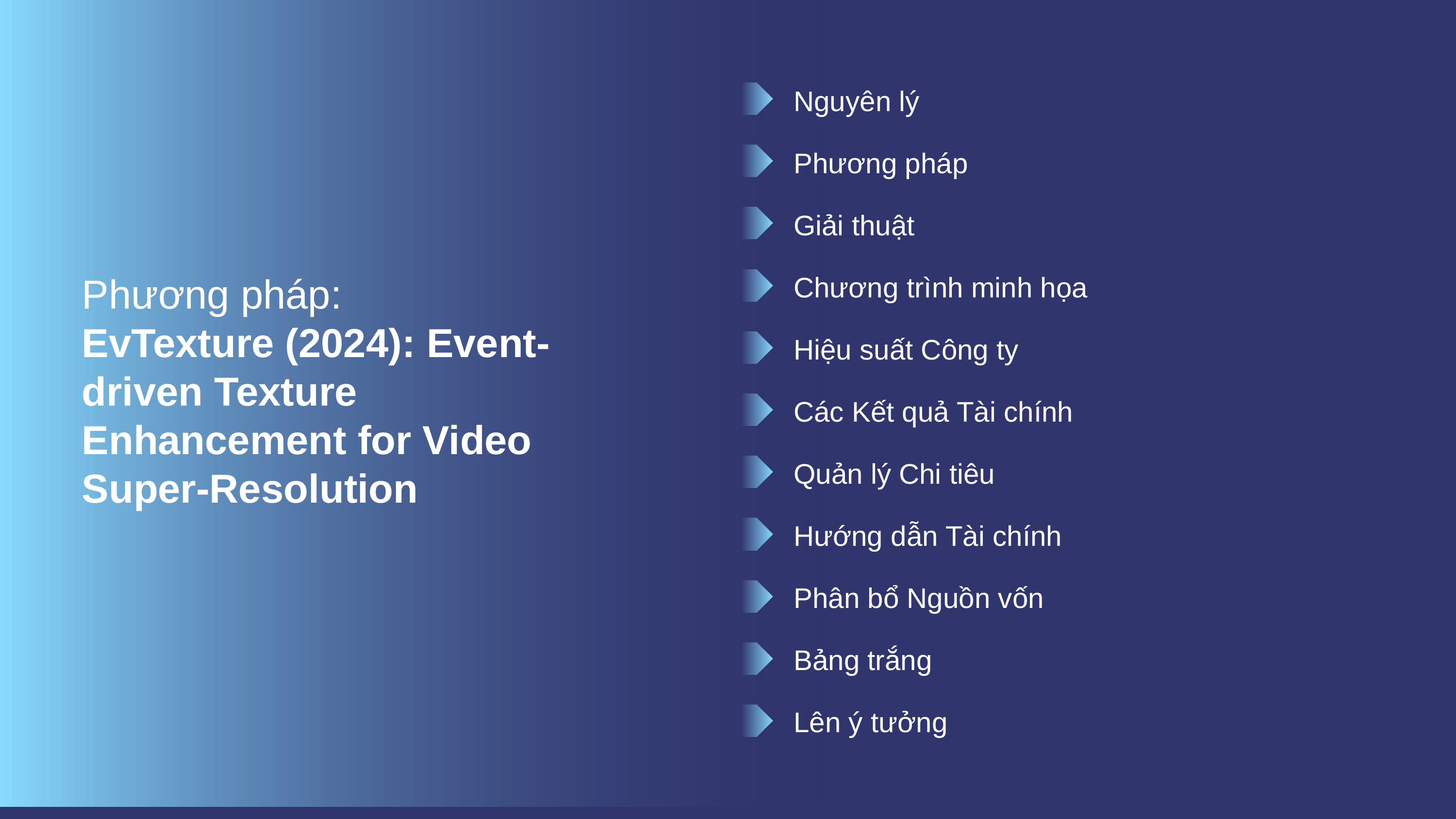

Nguyên lý

Phương pháp

Giải thuật

Chương trình minh họa
Phương pháp:
EvTexture (2024): Event-driven Texture Enhancement for Video Super-Resolution

Hiệu suất Công ty

Các Kết quả Tài chính

Quản lý Chi tiêu

Hướng dẫn Tài chính

Phân bổ Nguồn vốn

Bảng trắng

Lên ý tưởng